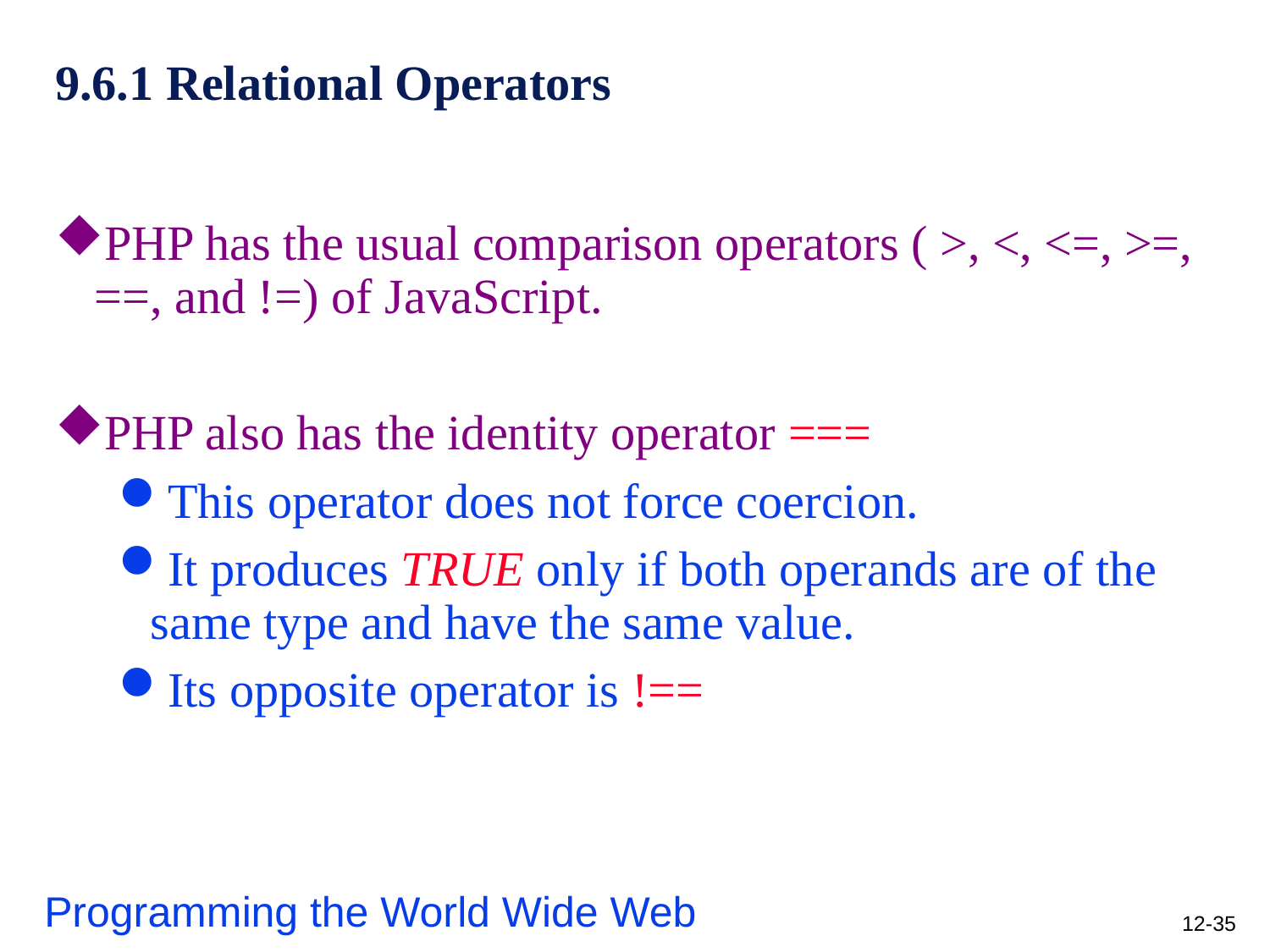

# 9.6.1 Relational Operators

PHP has the usual comparison operators ( >, <, <=, >=, ==, and !=) of JavaScript.

PHP also has the identity operator ===
This operator does not force coercion.
It produces TRUE only if both operands are of the same type and have the same value.
Its opposite operator is !==